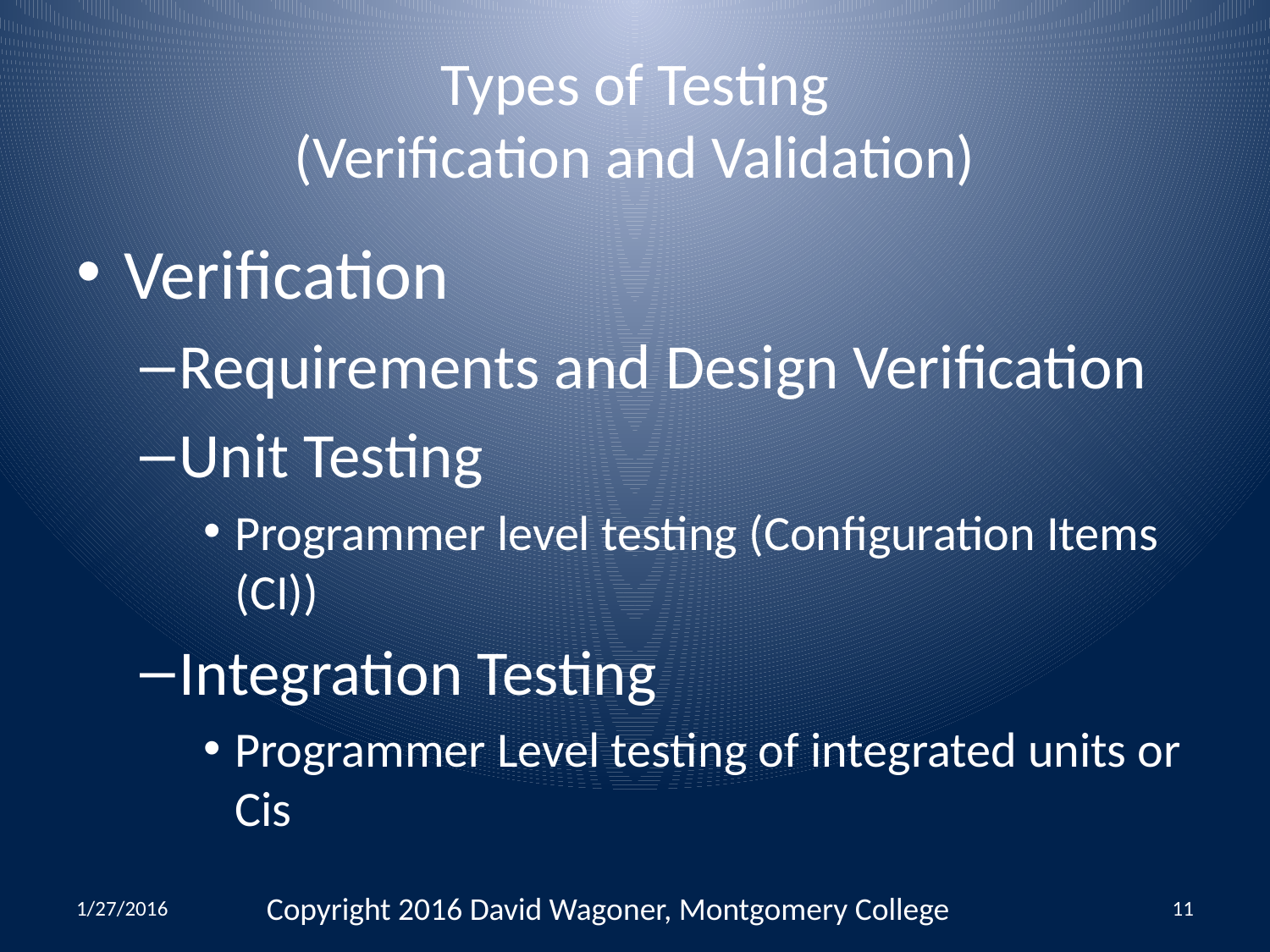

# Types of Testing (Verification and Validation)
Verification
Requirements and Design Verification
Unit Testing
Programmer level testing (Configuration Items (CI))
Integration Testing
Programmer Level testing of integrated units or Cis

1/27/2016
Copyright 2016 David Wagoner, Montgomery College
11